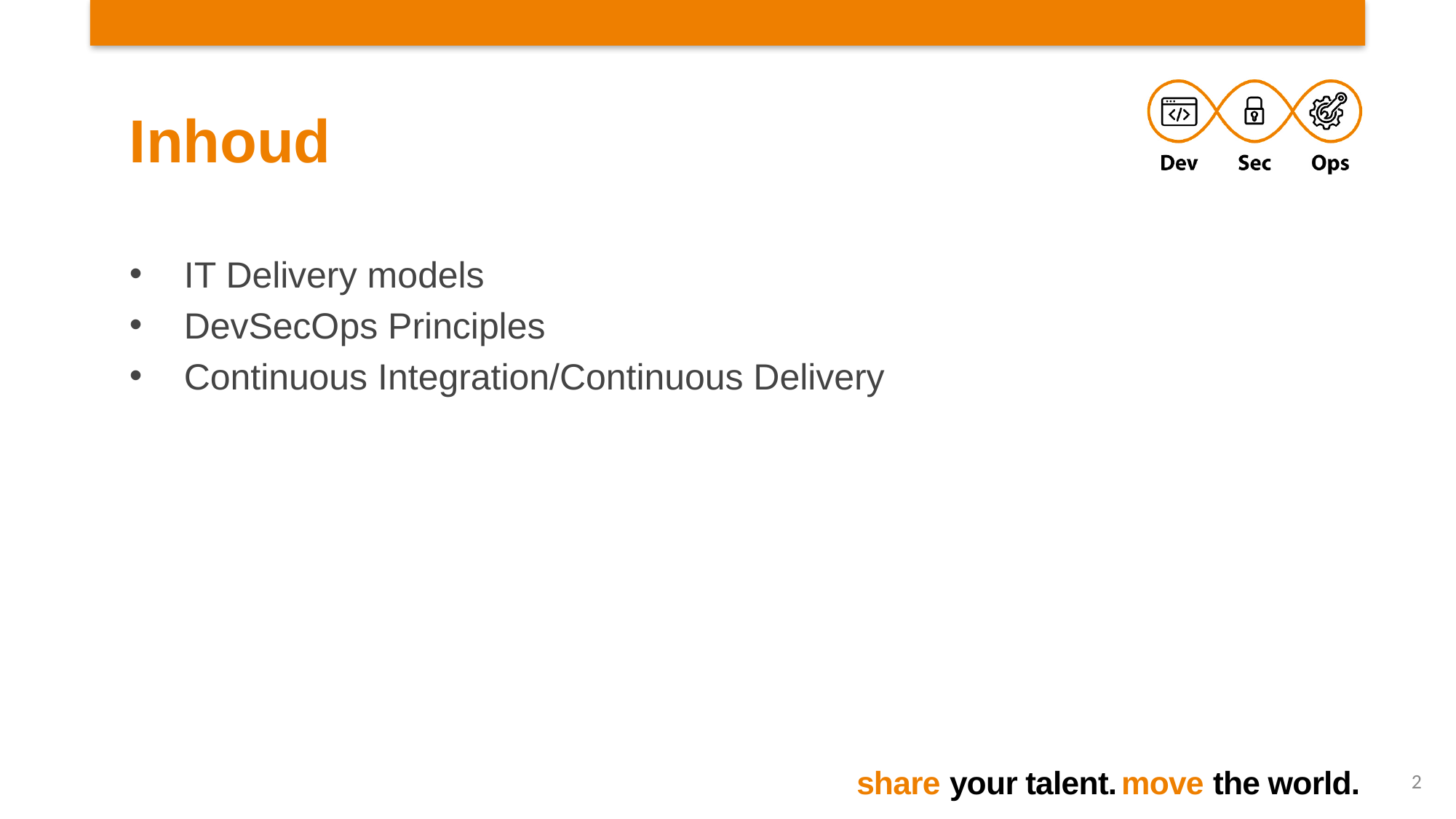

# Inhoud

IT Delivery models
DevSecOps Principles
Continuous Integration/Continuous Delivery
2